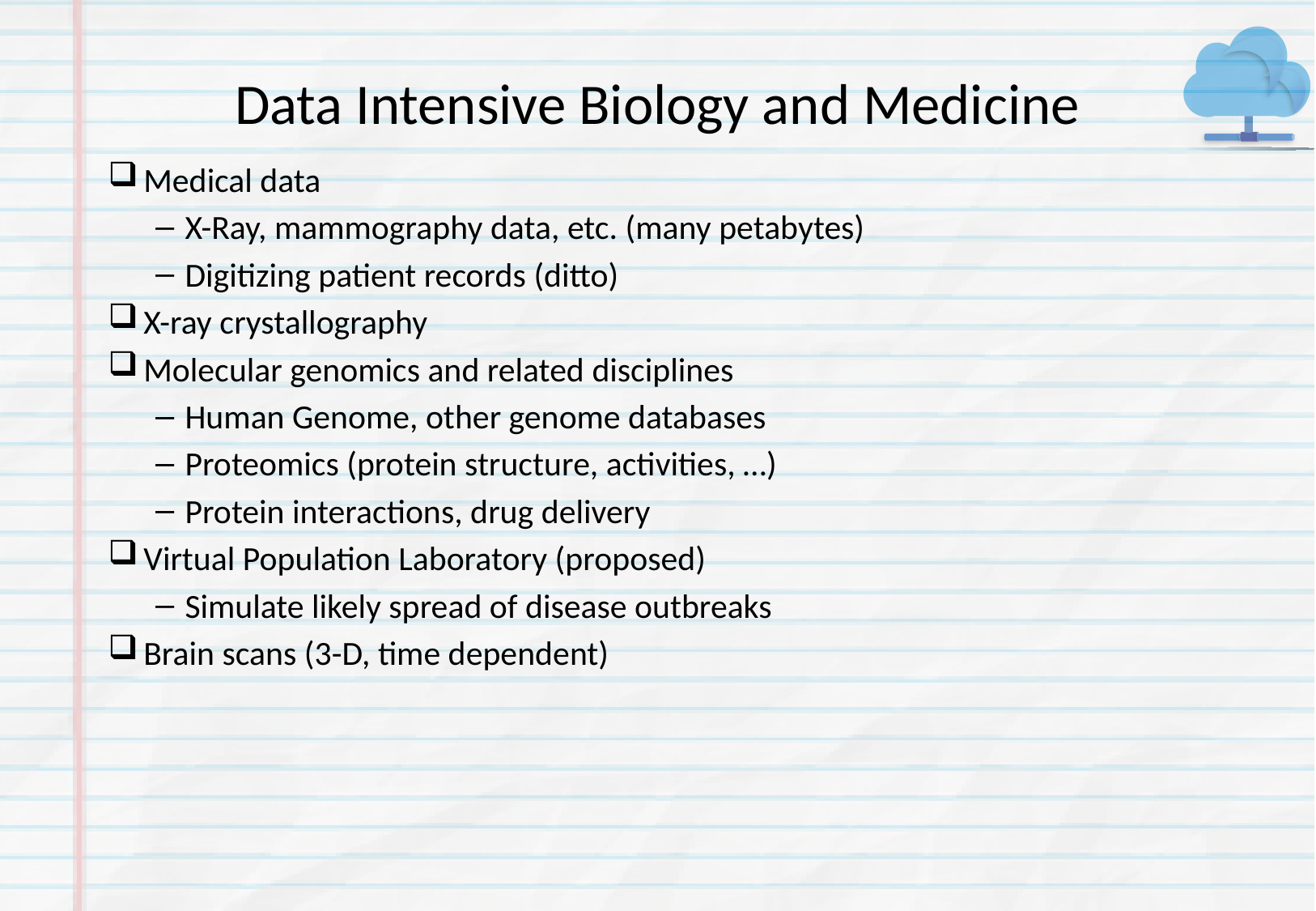

# Data Intensive Biology and Medicine
Medical data
X-Ray, mammography data, etc. (many petabytes)
Digitizing patient records (ditto)
X-ray crystallography
Molecular genomics and related disciplines
Human Genome, other genome databases
Proteomics (protein structure, activities, …)
Protein interactions, drug delivery
Virtual Population Laboratory (proposed)
Simulate likely spread of disease outbreaks
Brain scans (3-D, time dependent)